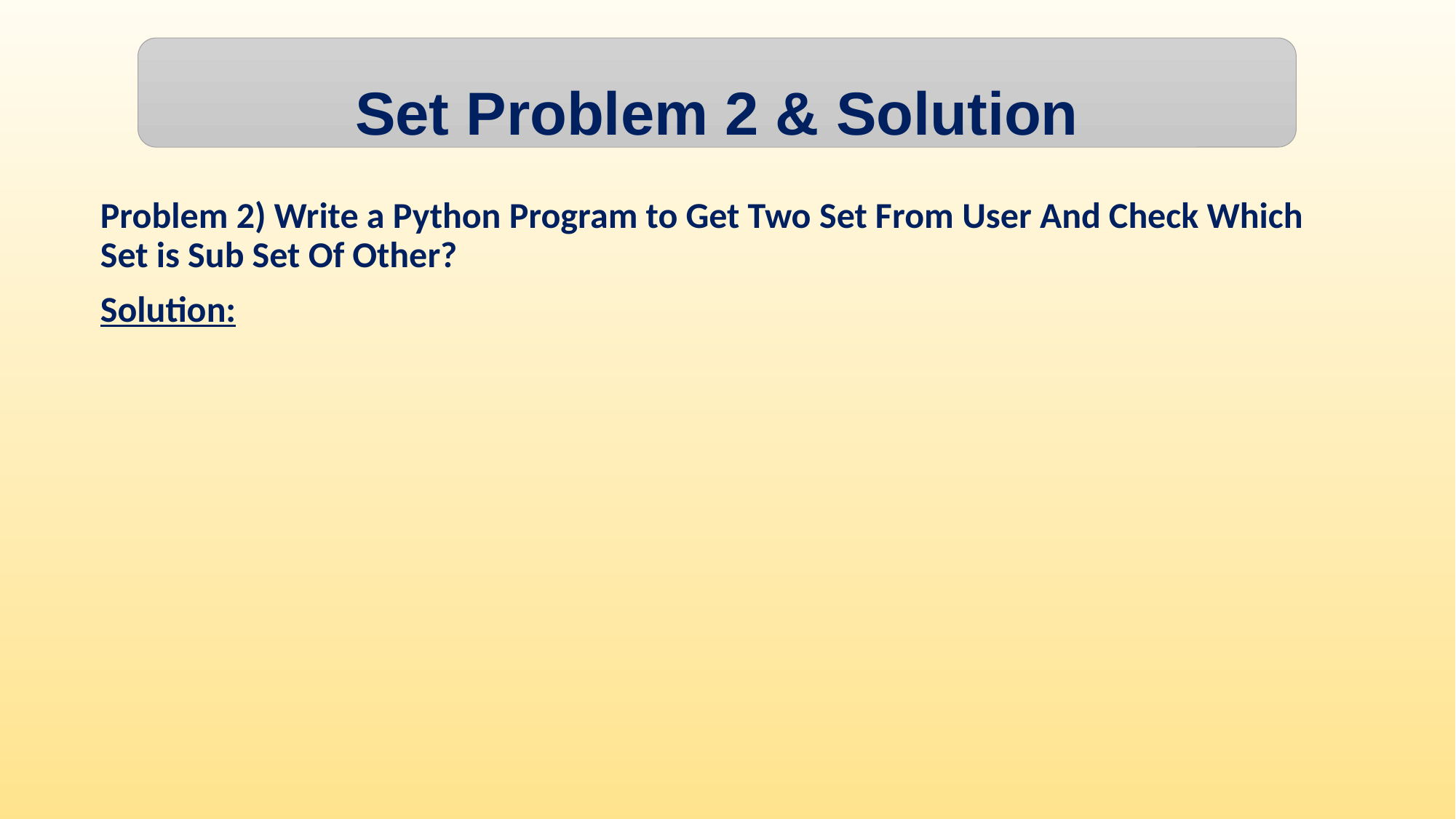

Set Problem 2 & Solution
Problem 2) Write a Python Program to Get Two Set From User And Check Which  Set is Sub Set Of Other?
Solution: